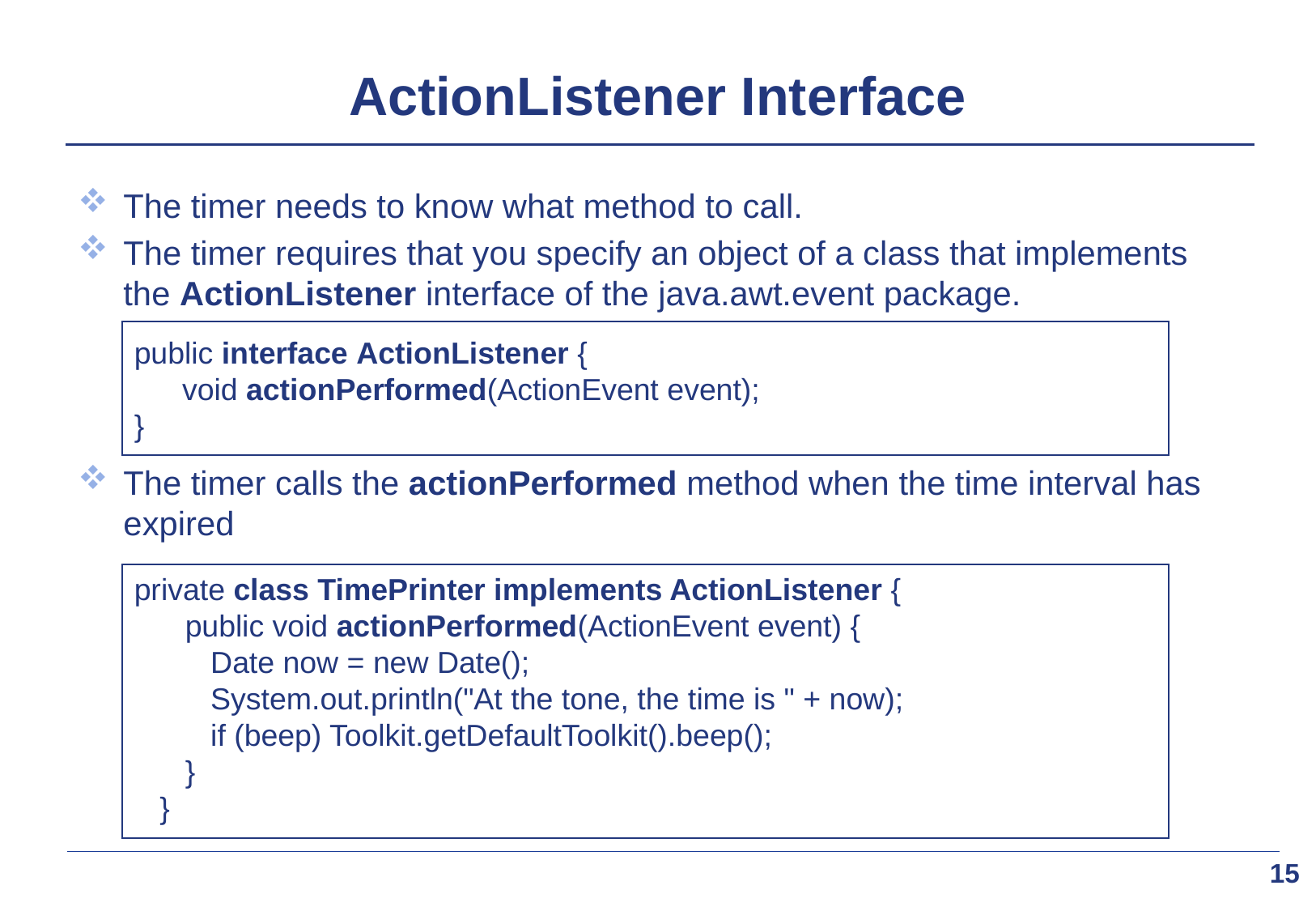

# ActionListener Interface
The timer needs to know what method to call.
The timer requires that you specify an object of a class that implements the ActionListener interface of the java.awt.event package.

The timer calls the actionPerformed method when the time interval has expired
public interface ActionListener {
	void actionPerformed(ActionEvent event);
}
private class TimePrinter implements ActionListener {
      public void actionPerformed(ActionEvent event) {
         Date now = new Date();
         System.out.println("At the tone, the time is " + now);
         if (beep) Toolkit.getDefaultToolkit().beep();
      }
   }